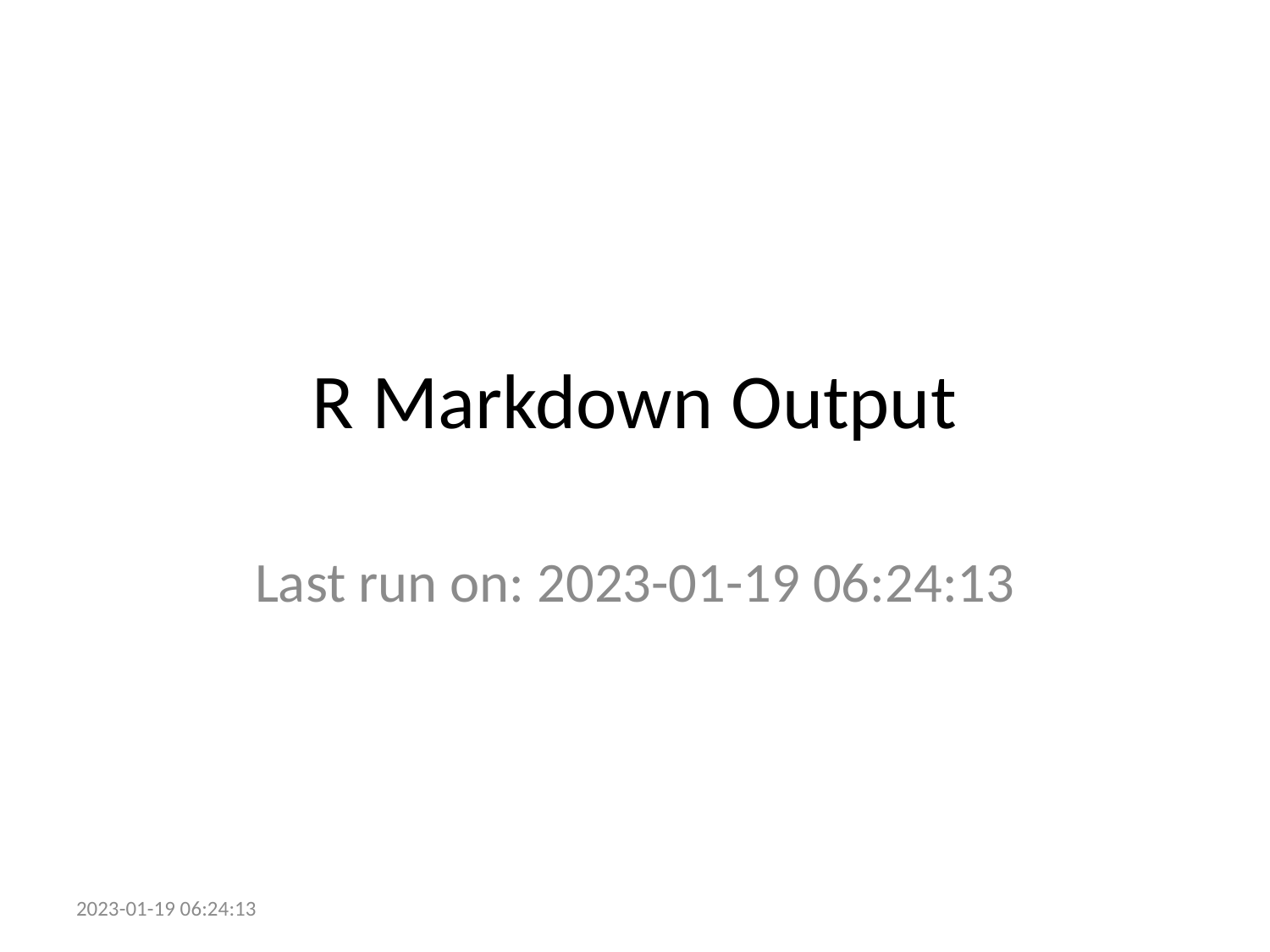

# R Markdown Output
Last run on: 2023-01-19 06:24:13
2023-01-19 06:24:13